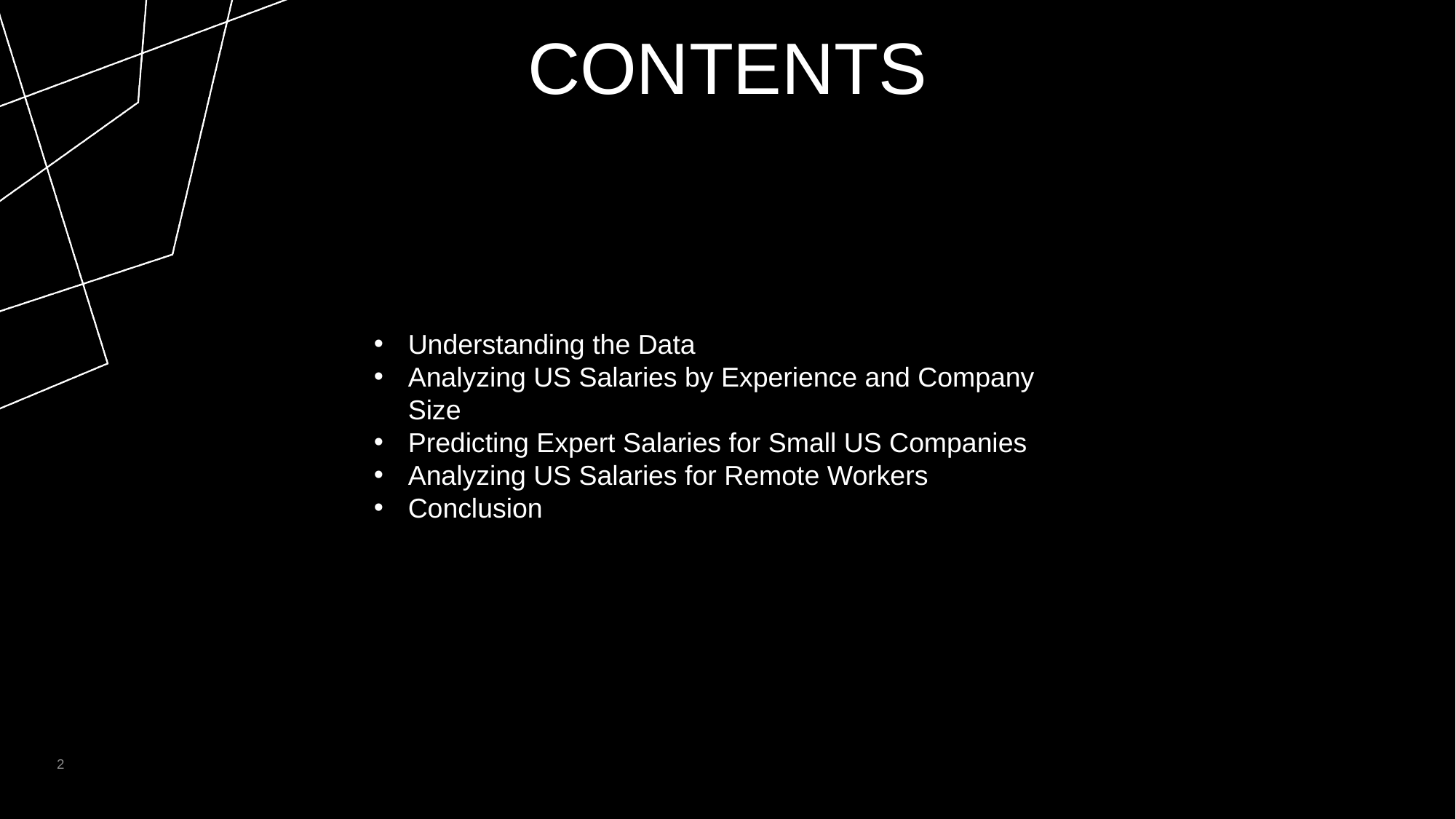

# Contents
Understanding the Data
Analyzing US Salaries by Experience and Company Size
Predicting Expert Salaries for Small US Companies
Analyzing US Salaries for Remote Workers
Conclusion
2